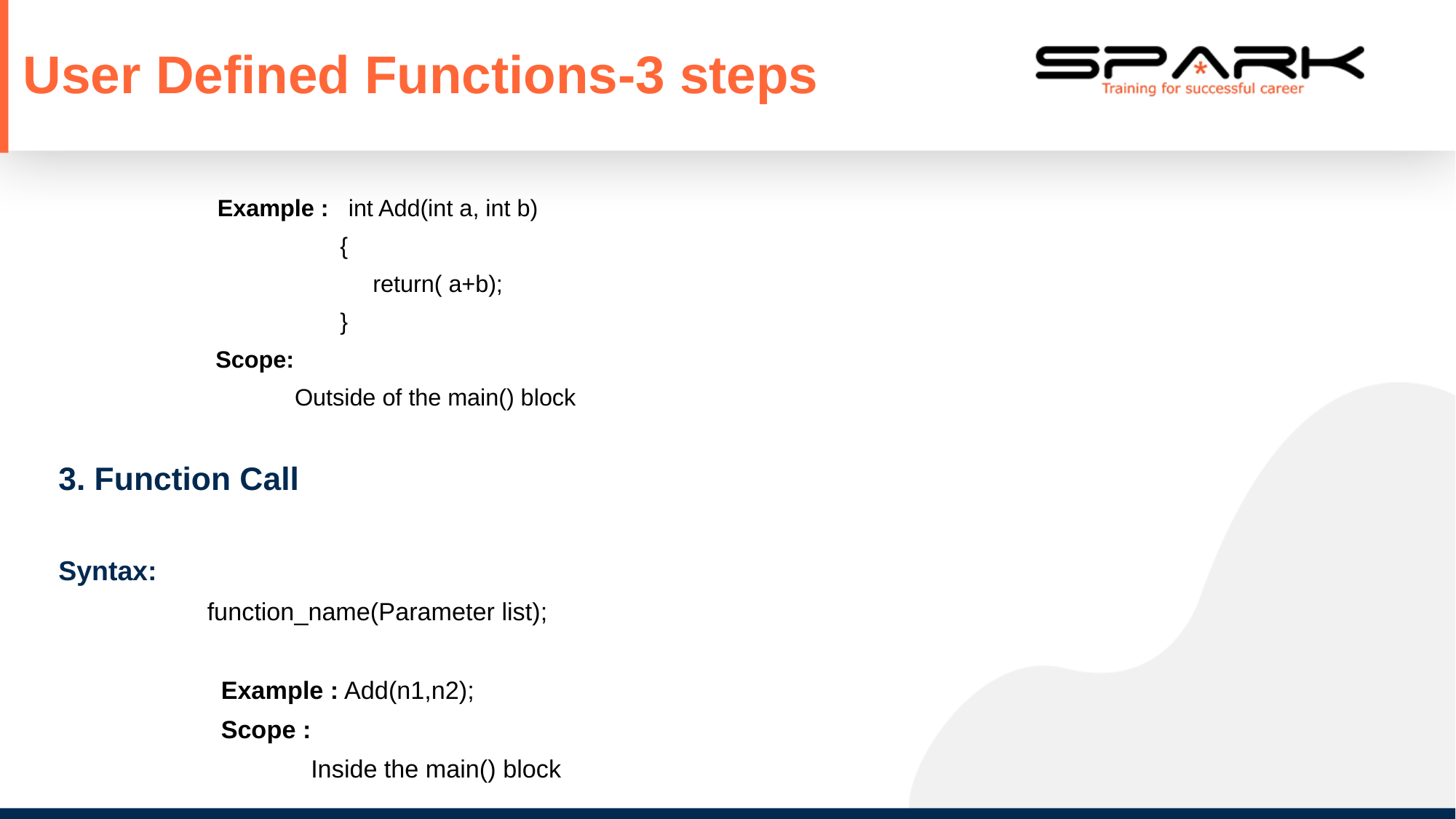

User Defined Functions-3 steps
                       Example :   int Add(int a, int b)
                                           {
                                                return( a+b);
                                           }
                        Scope:
                         Outside of the main() block

3. Function Call

Syntax:
           function_name(Parameter list);

             Example : Add(n1,n2);
             Scope :
                          Inside the main() block